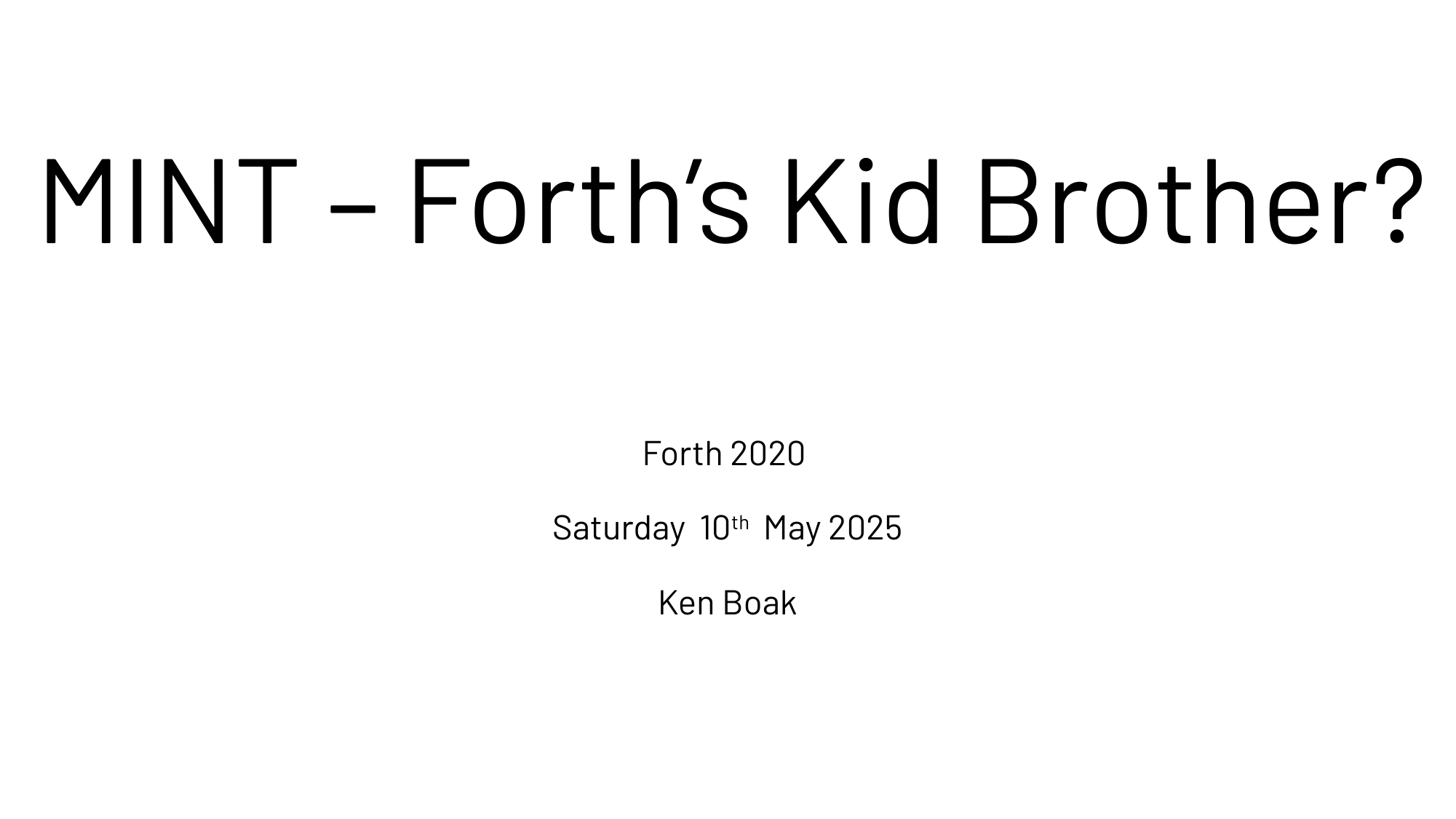

# MINT – Forth’s Kid Brother?
Forth 2020
Saturday  10th  May 2025
Ken Boak